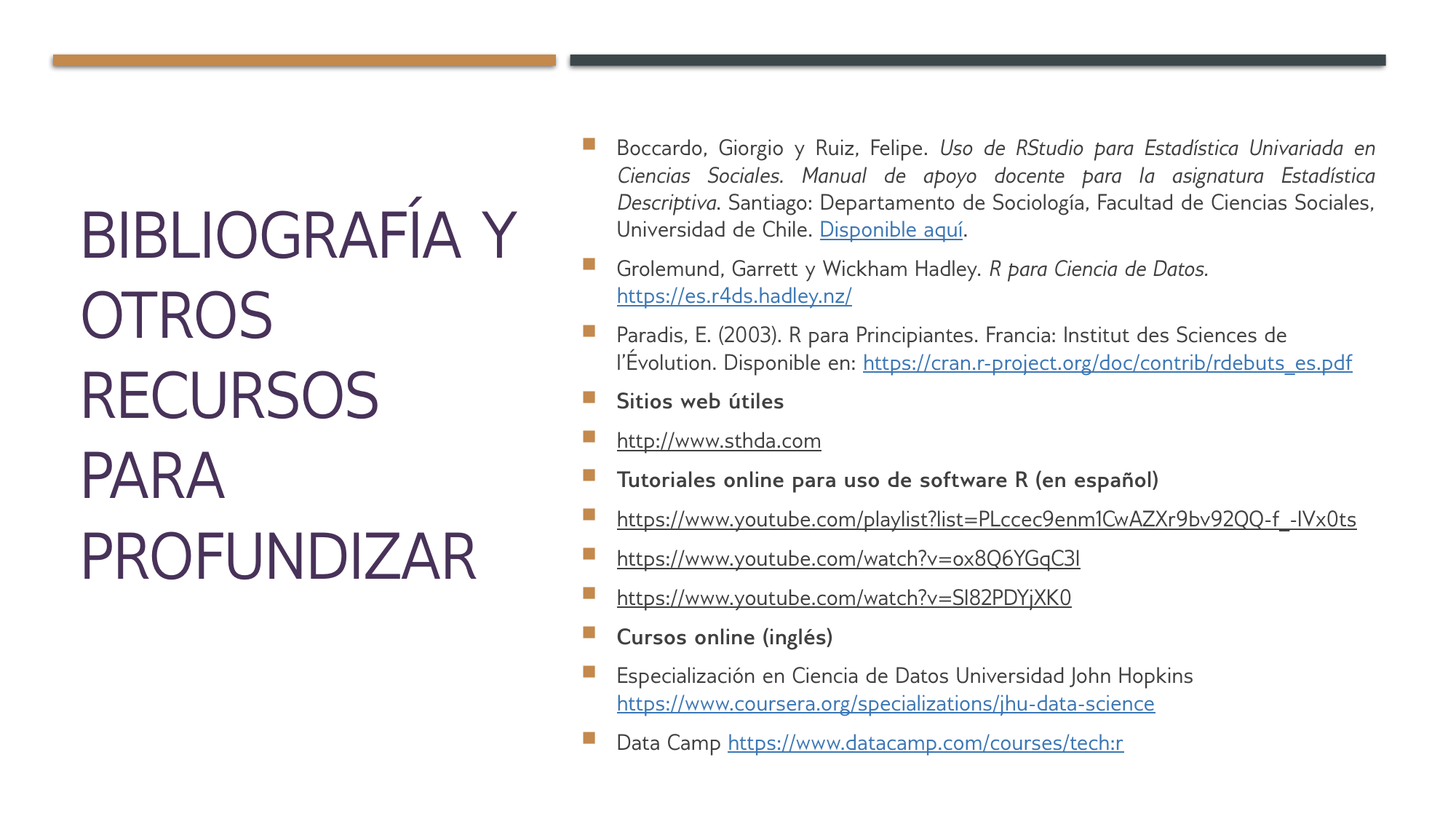

# Bibliografía y otros recursos para profundizar

Boccardo, Giorgio y Ruiz, Felipe. Uso de RStudio para Estadística Univariada en Ciencias Sociales. Manual de apoyo docente para la asignatura Estadística Descriptiva. Santiago: Departamento de Sociología, Facultad de Ciencias Sociales, Universidad de Chile. Disponible aquí.
Grolemund, Garrett y Wickham Hadley. R para Ciencia de Datos. https://es.r4ds.hadley.nz/
Paradis, E. (2003). R para Principiantes. Francia: Institut des Sciences de l’Évolution. Disponible en: https://cran.r-project.org/doc/contrib/rdebuts_es.pdf
Sitios web útiles
http://www.sthda.com
Tutoriales online para uso de software R (en español)
https://www.youtube.com/playlist?list=PLccec9enm1CwAZXr9bv92QQ-f_-lVx0ts
https://www.youtube.com/watch?v=ox8Q6YGqC3I
https://www.youtube.com/watch?v=Sl82PDYjXK0
Cursos online (inglés)
Especialización en Ciencia de Datos Universidad John Hopkins https://www.coursera.org/specializations/jhu-data-science
Data Camp https://www.datacamp.com/courses/tech:r